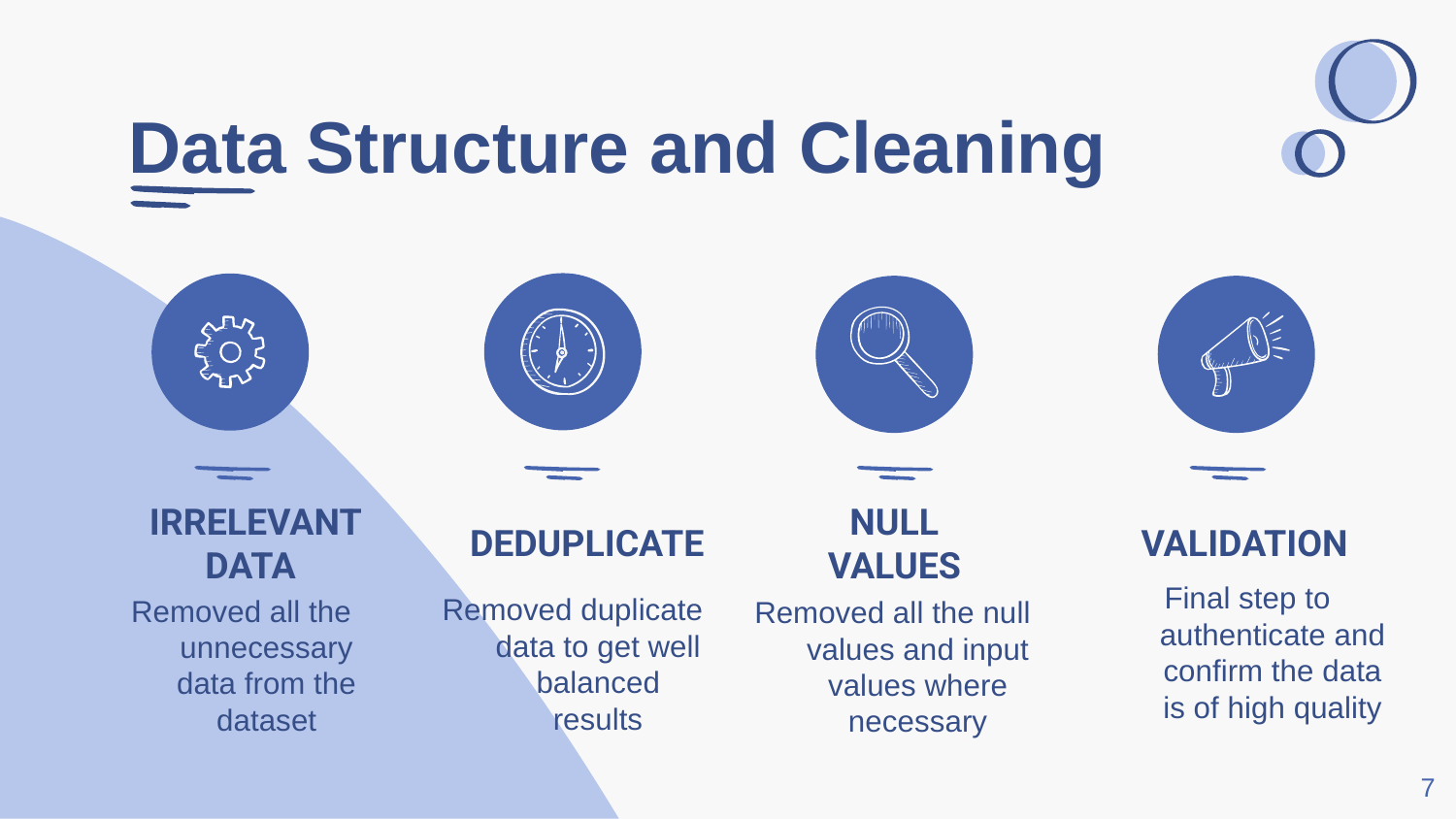

# Data Structure and Cleaning

IRRELEVANT DATA
DEDUPLICATE
NULL VALUES
VALIDATION
Final step to authenticate and confirm the data is of high quality

Removed duplicate data to get well balanced results

Removed all the unnecessary data from the dataset

Removed all the null values and input values where necessary

7